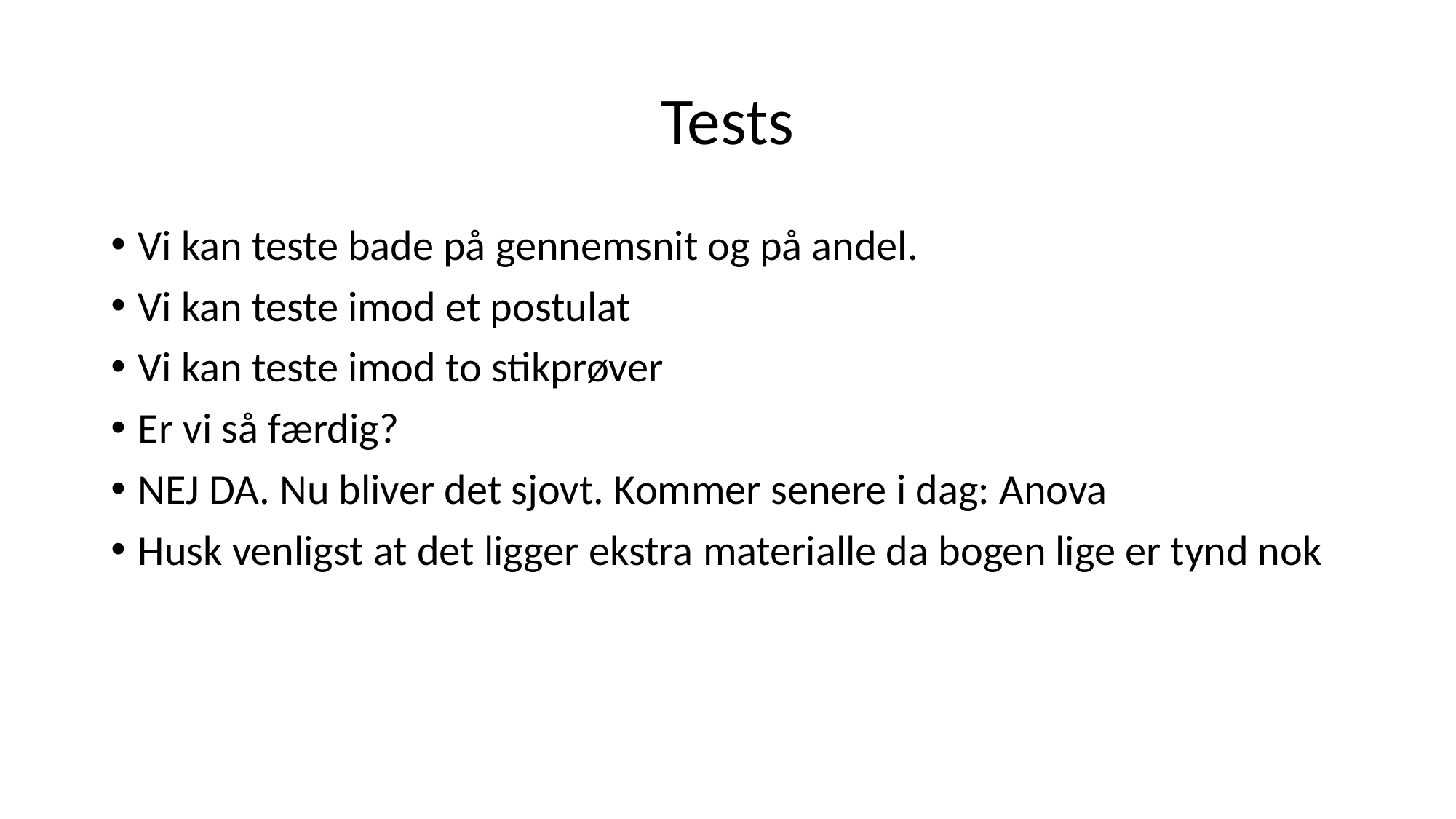

# Tests
Vi kan teste bade på gennemsnit og på andel.
Vi kan teste imod et postulat
Vi kan teste imod to stikprøver
Er vi så færdig?
NEJ DA. Nu bliver det sjovt. Kommer senere i dag: Anova
Husk venligst at det ligger ekstra materialle da bogen lige er tynd nok